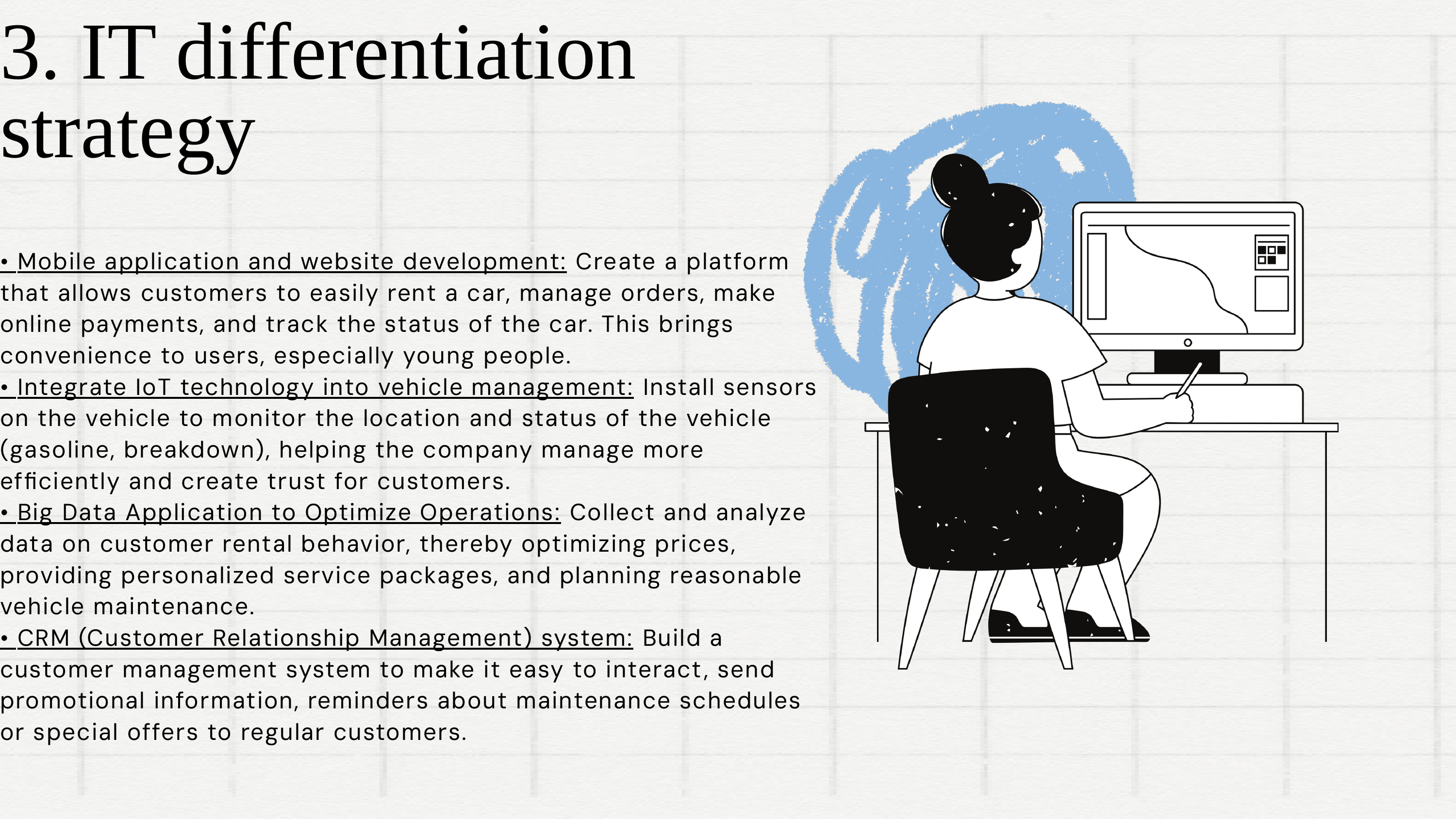

3. IT differentiation strategy

• Mobile application and website development: Create a platform that allows customers to easily rent a car, manage orders, make online payments, and track the status of the car. This brings convenience to users, especially young people.
• Integrate IoT technology into vehicle management: Install sensors on the vehicle to monitor the location and status of the vehicle (gasoline, breakdown), helping the company manage more efficiently and create trust for customers.
• Big Data Application to Optimize Operations: Collect and analyze data on customer rental behavior, thereby optimizing prices, providing personalized service packages, and planning reasonable vehicle maintenance.
• CRM (Customer Relationship Management) system: Build a customer management system to make it easy to interact, send promotional information, reminders about maintenance schedules or special offers to regular customers.